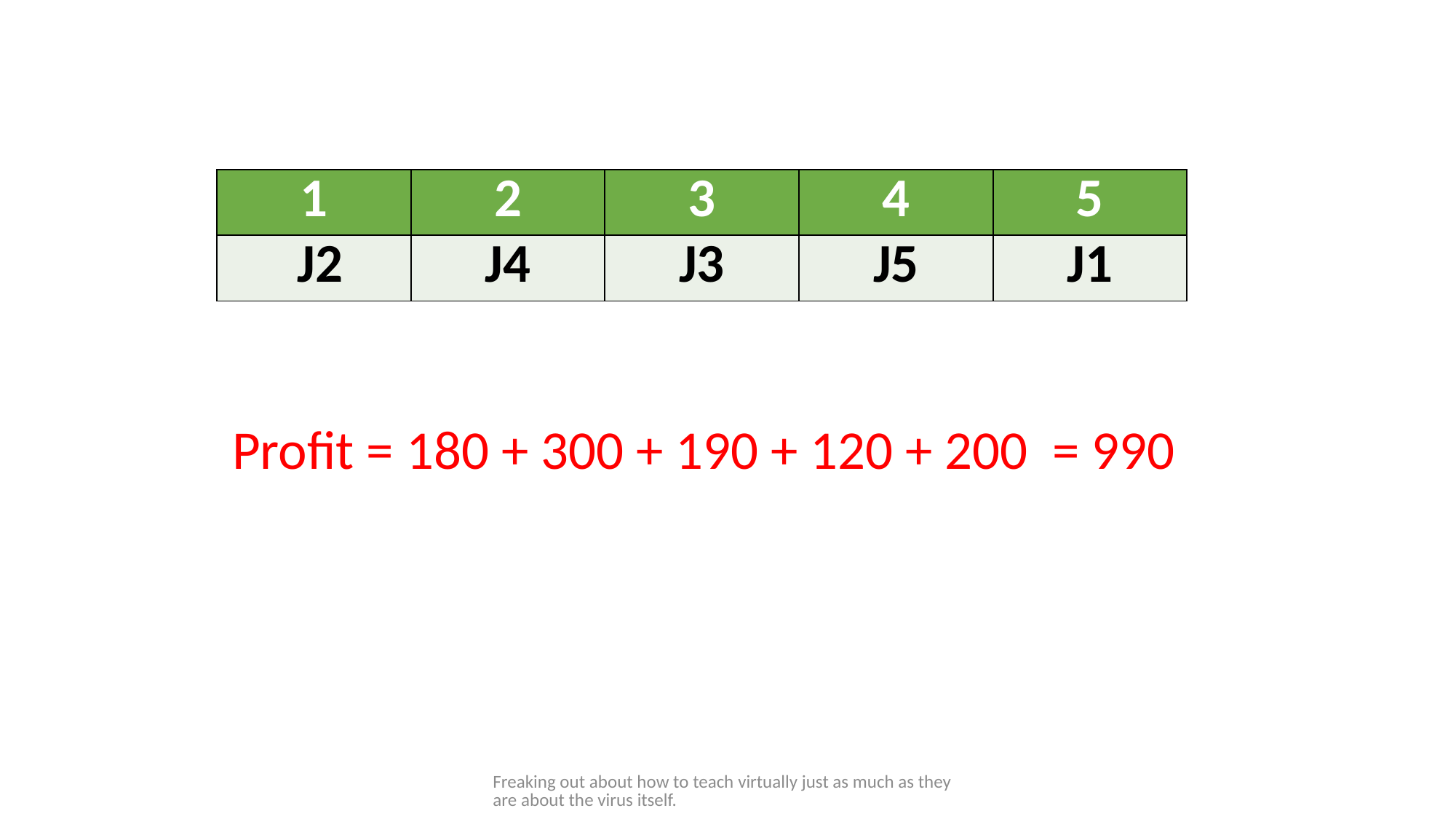

| 1 | 2 | 3 | 4 | 5 |
| --- | --- | --- | --- | --- |
| J2 | J4 | J3 | J5 | J1 |
Profit = 180 + 300 + 190 + 120 + 200  = 990
Freaking out about how to teach virtually just as much as they are about the virus itself.